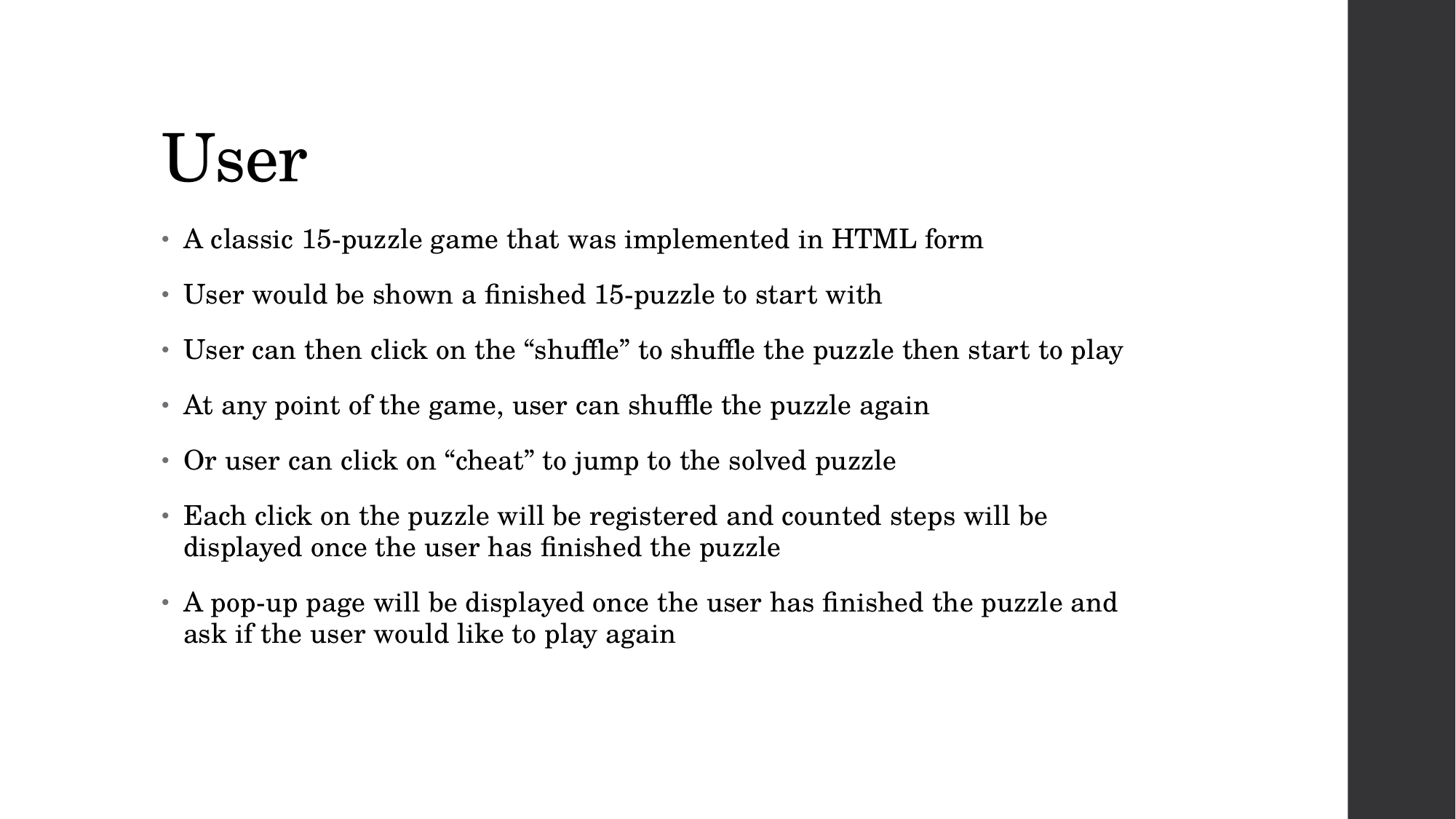

# User
A classic 15-puzzle game that was implemented in HTML form
User would be shown a finished 15-puzzle to start with
User can then click on the “shuffle” to shuffle the puzzle then start to play
At any point of the game, user can shuffle the puzzle again
Or user can click on “cheat” to jump to the solved puzzle
Each click on the puzzle will be registered and counted steps will be displayed once the user has finished the puzzle
A pop-up page will be displayed once the user has finished the puzzle and ask if the user would like to play again